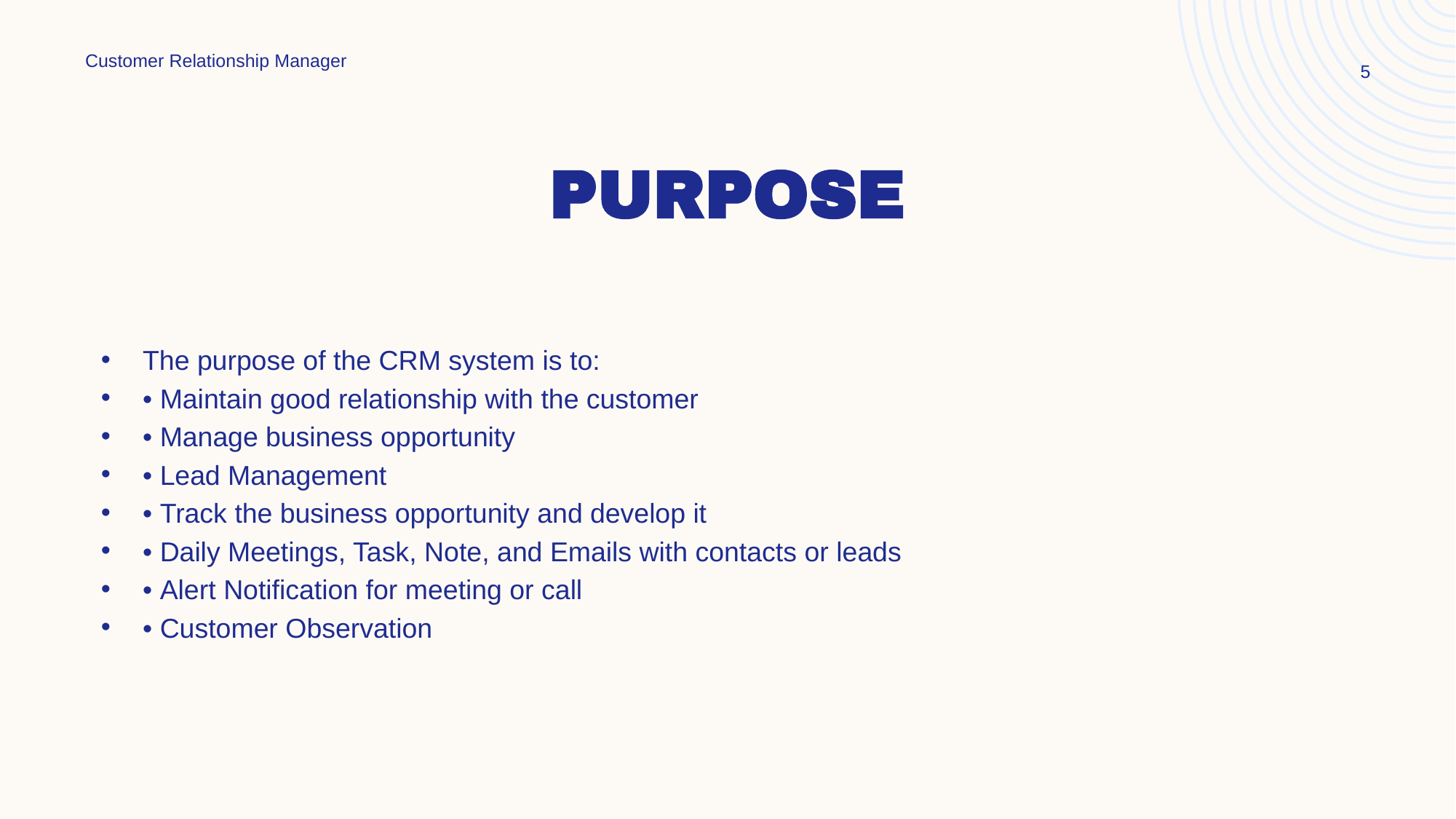

Customer Relationship Manager
5
# Purpose
The purpose of the CRM system is to:
• Maintain good relationship with the customer
• Manage business opportunity
• Lead Management
• Track the business opportunity and develop it
• Daily Meetings, Task, Note, and Emails with contacts or leads
• Alert Notification for meeting or call
• Customer Observation